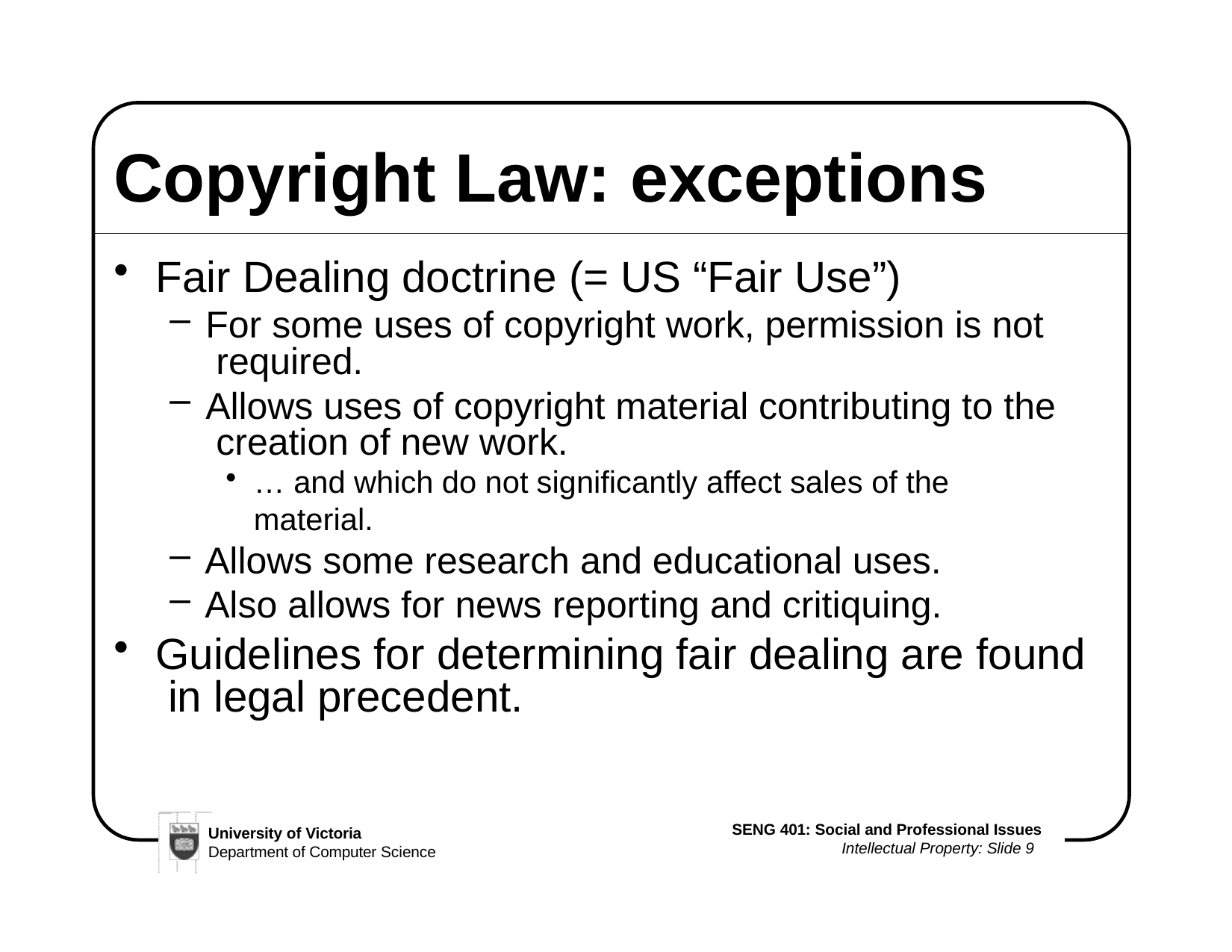

# Copyright Law: exceptions

Fair Dealing doctrine (= US “Fair Use”)
For some uses of copyright work, permission is not  required.
Allows uses of copyright material contributing to the  creation of new work.
… and which do not significantly affect sales of the material.
Allows some research and educational uses.
Also allows for news reporting and critiquing.
Guidelines for determining fair dealing are found  in legal precedent.
SENG 401: Social and Professional Issues
Intellectual Property: Slide 9
University of Victoria
Department of Computer Science